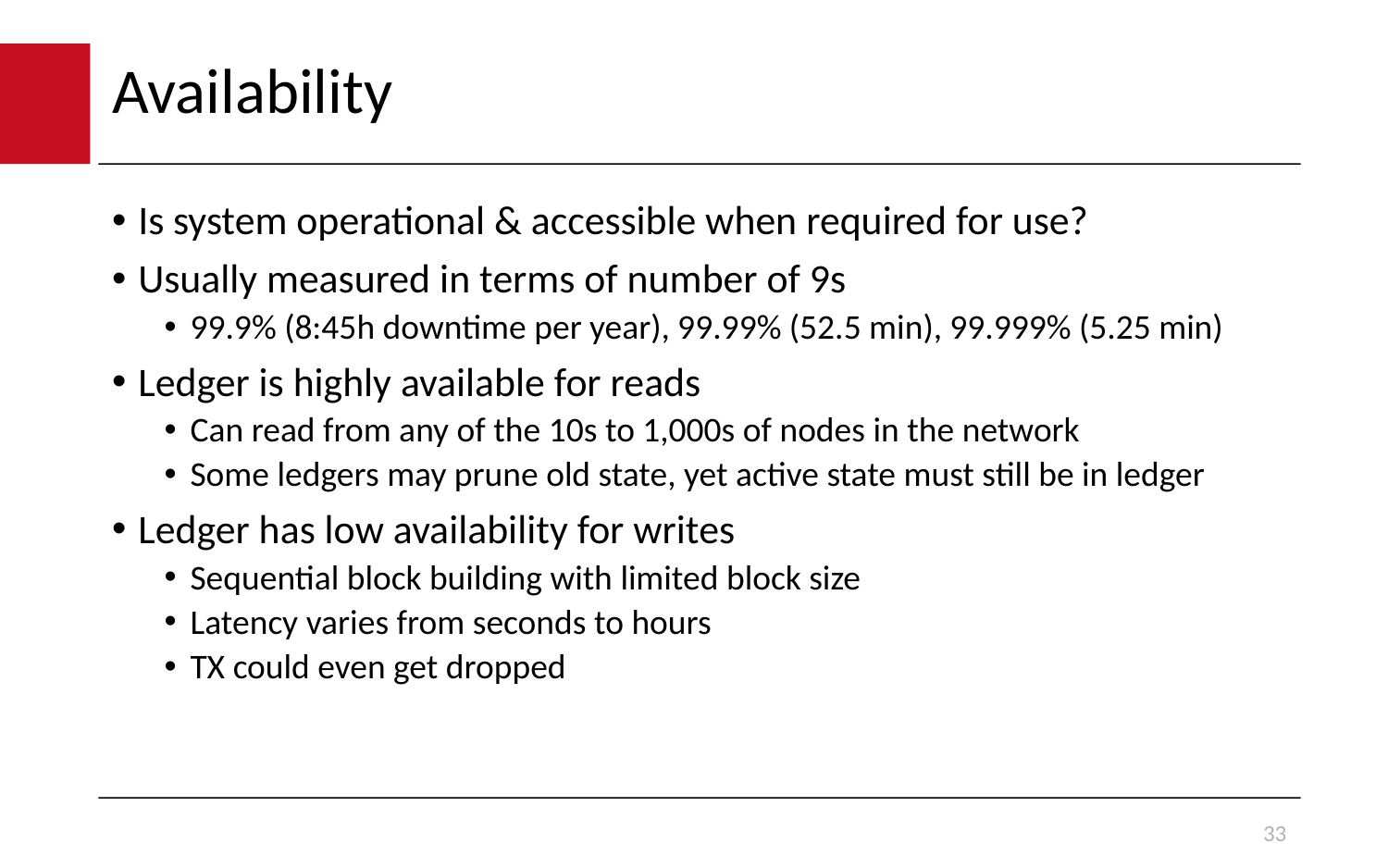

# Availability
Is system operational & accessible when required for use?
Usually measured in terms of number of 9s
99.9% (8:45h downtime per year), 99.99% (52.5 min), 99.999% (5.25 min)
Ledger is highly available for reads
Can read from any of the 10s to 1,000s of nodes in the network
Some ledgers may prune old state, yet active state must still be in ledger
Ledger has low availability for writes
Sequential block building with limited block size
Latency varies from seconds to hours
TX could even get dropped
33